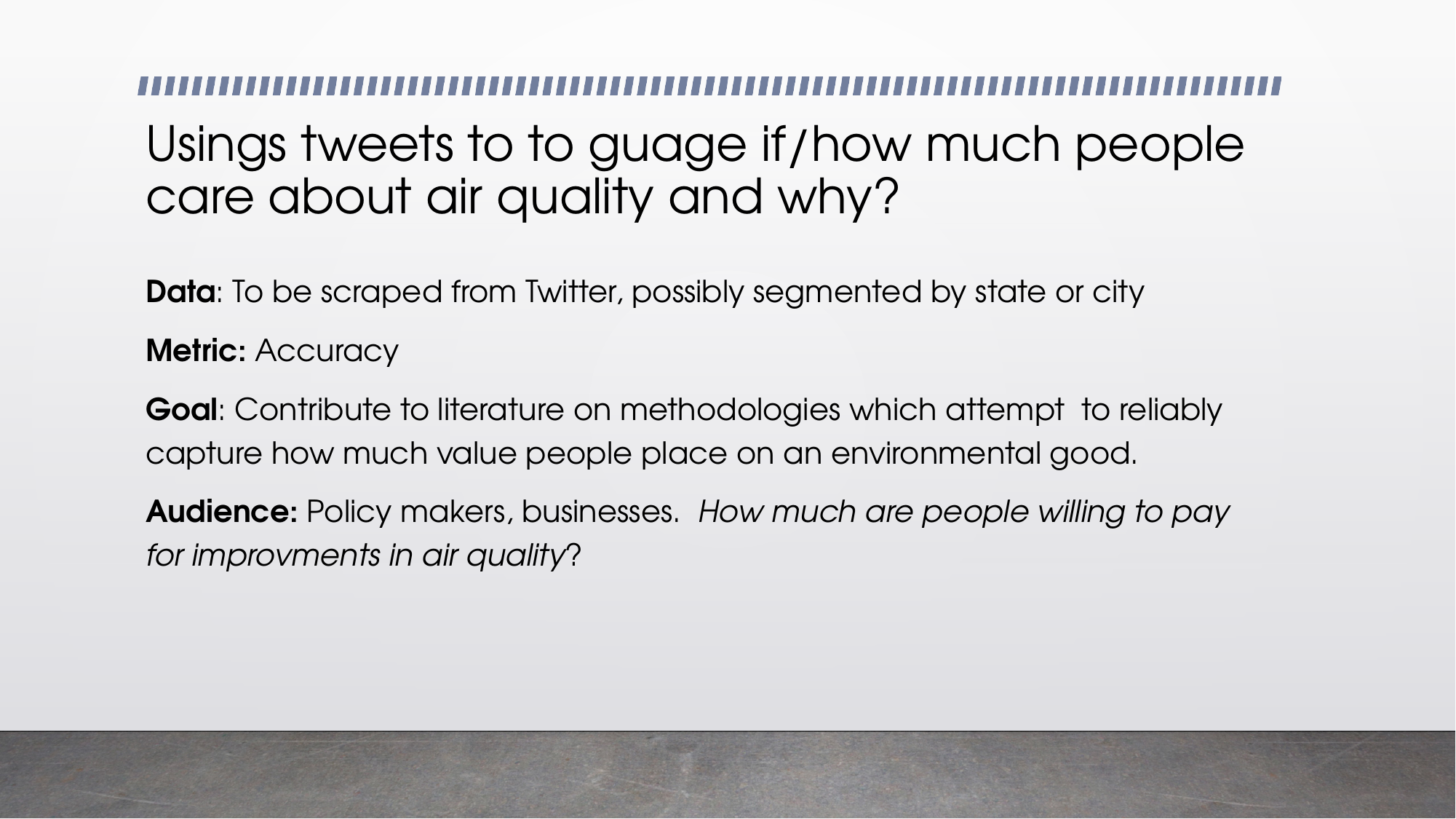

# Usings tweets to to guage if/how much people care about air quality and why?
Data: To be scraped from Twitter, possibly segmented by state or city
Metric: Accuracy
Goal: Contribute to literature on methodologies which attempt  to reliably capture how much value people place on an environmental good.
Audience: Policy makers, businesses.  How much are people willing to pay for improvments in air quality?